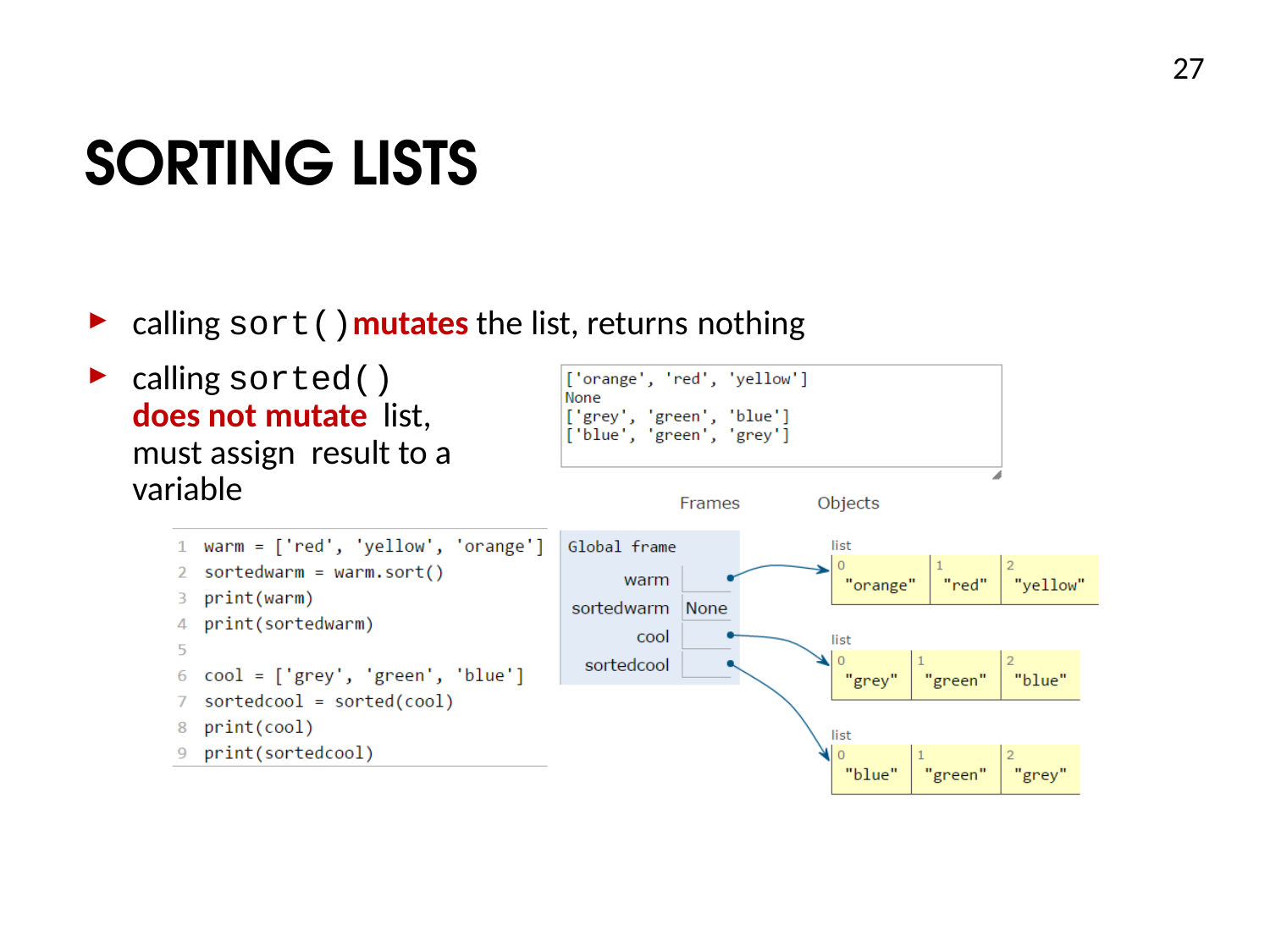

27
# SORTING LISTS
calling sort()mutates the list, returns nothing
calling sorted()  does not mutate  list, must assign  result to a variable